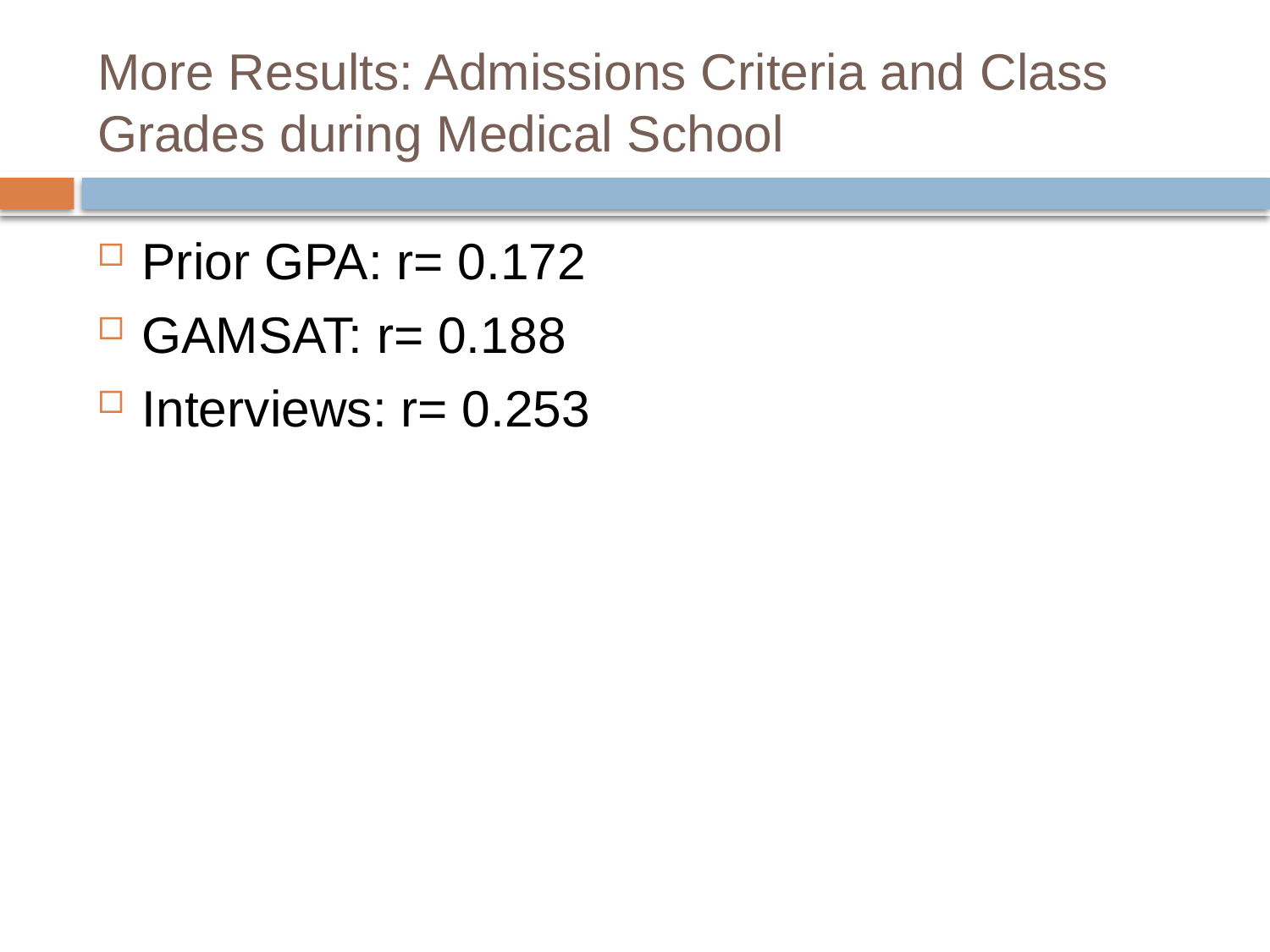

# More Results: Admissions Criteria and Class Grades during Medical School
Prior GPA: r= 0.172
GAMSAT: r= 0.188
Interviews: r= 0.253